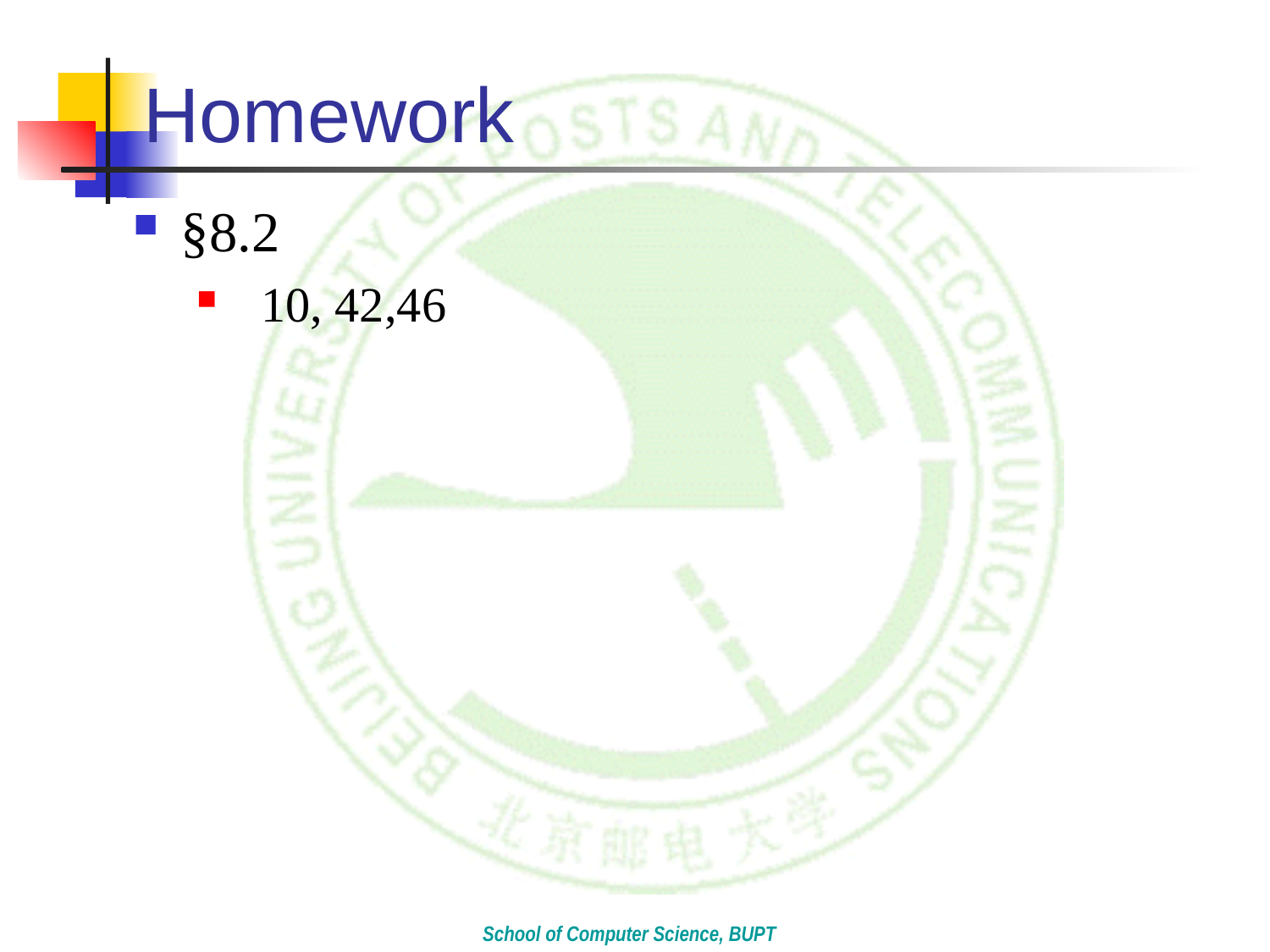

# Homework
§8.2
  10, 42,46

School of Computer Science, BUPT